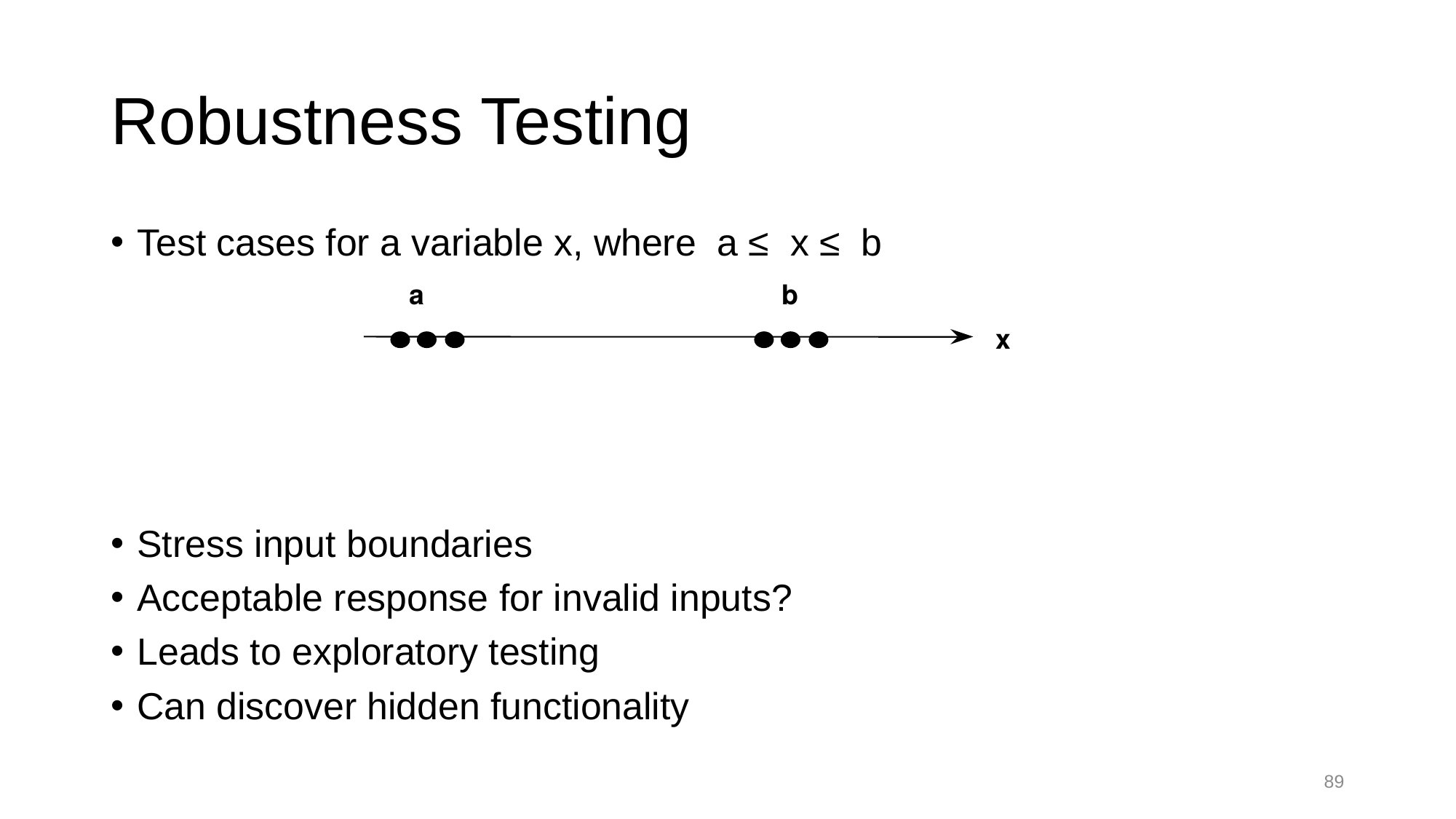

# Robustness Testing

Test cases for a variable x, where  a ≤  x ≤  b

Stress input boundaries
Acceptable response for invalid inputs?
Leads to exploratory testing
Can discover hidden functionality
a
b
x

89